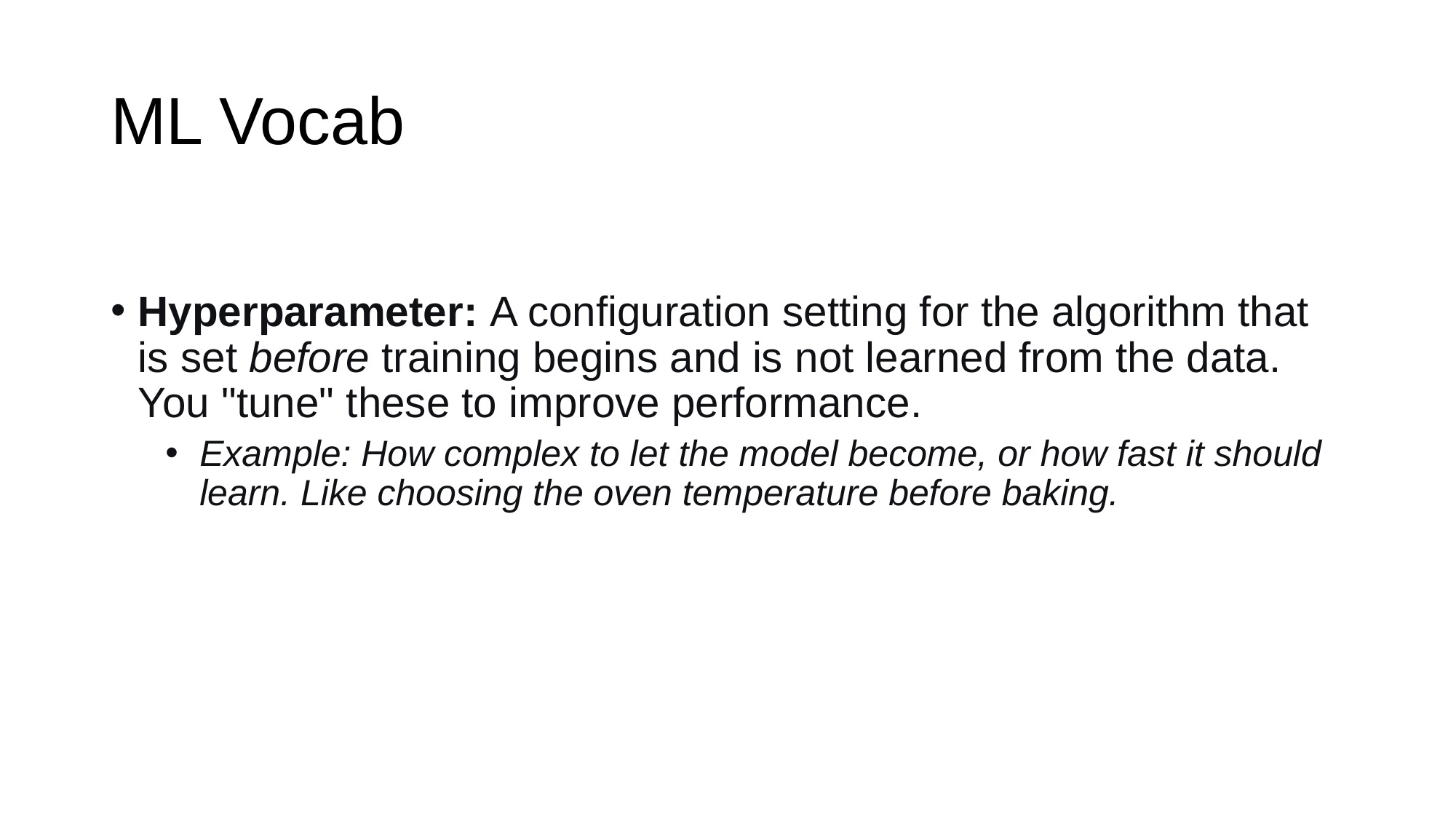

# ML Vocab

Hyperparameter: A configuration setting for the algorithm that is set before training begins and is not learned from the data. You "tune" these to improve performance.
Example: How complex to let the model become, or how fast it should learn. Like choosing the oven temperature before baking.